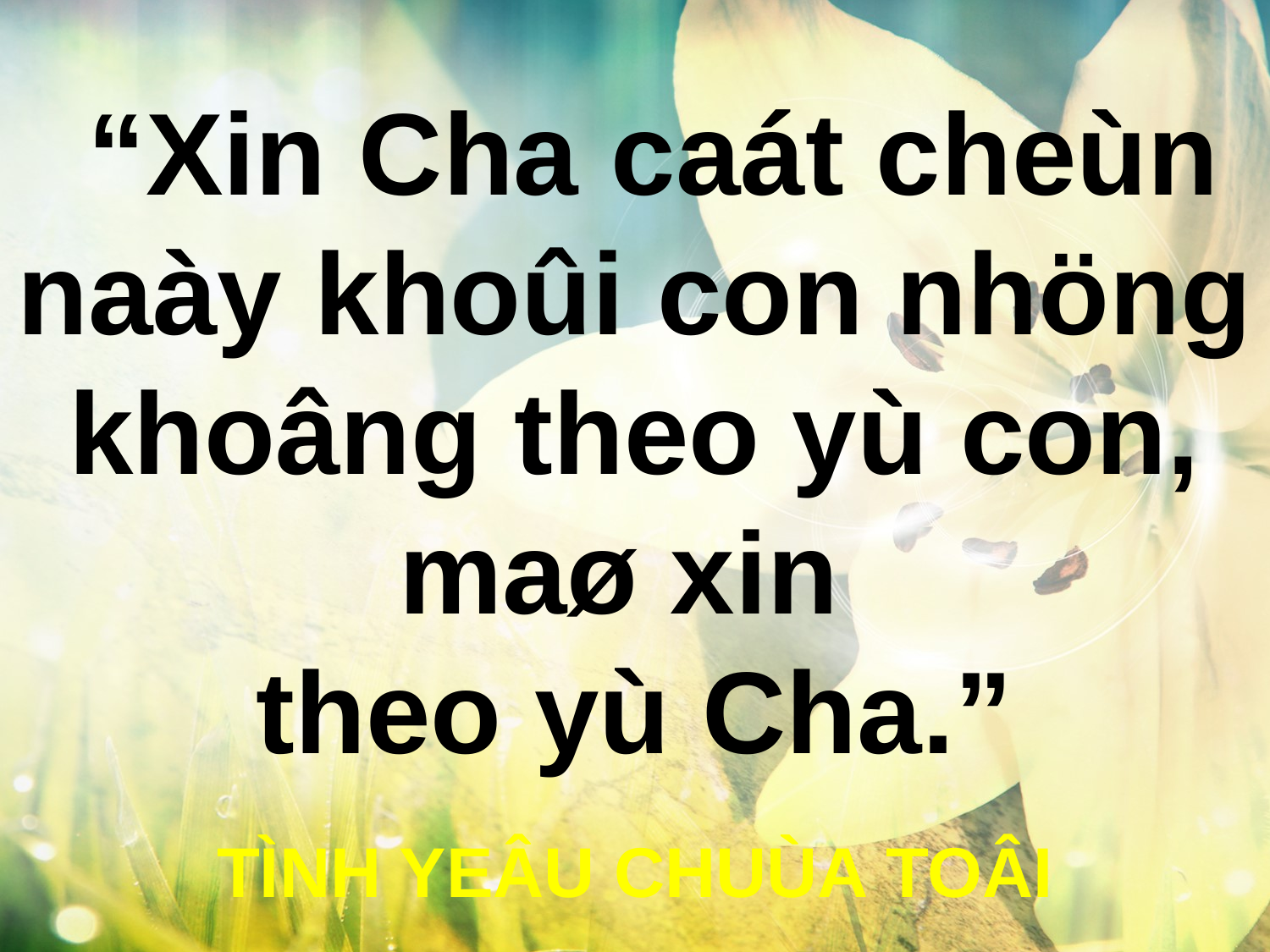

“Xin Cha caát cheùn naày khoûi con nhöng khoâng theo yù con, maø xin
theo yù Cha.”
TÌNH YEÂU CHUÙA TOÂI